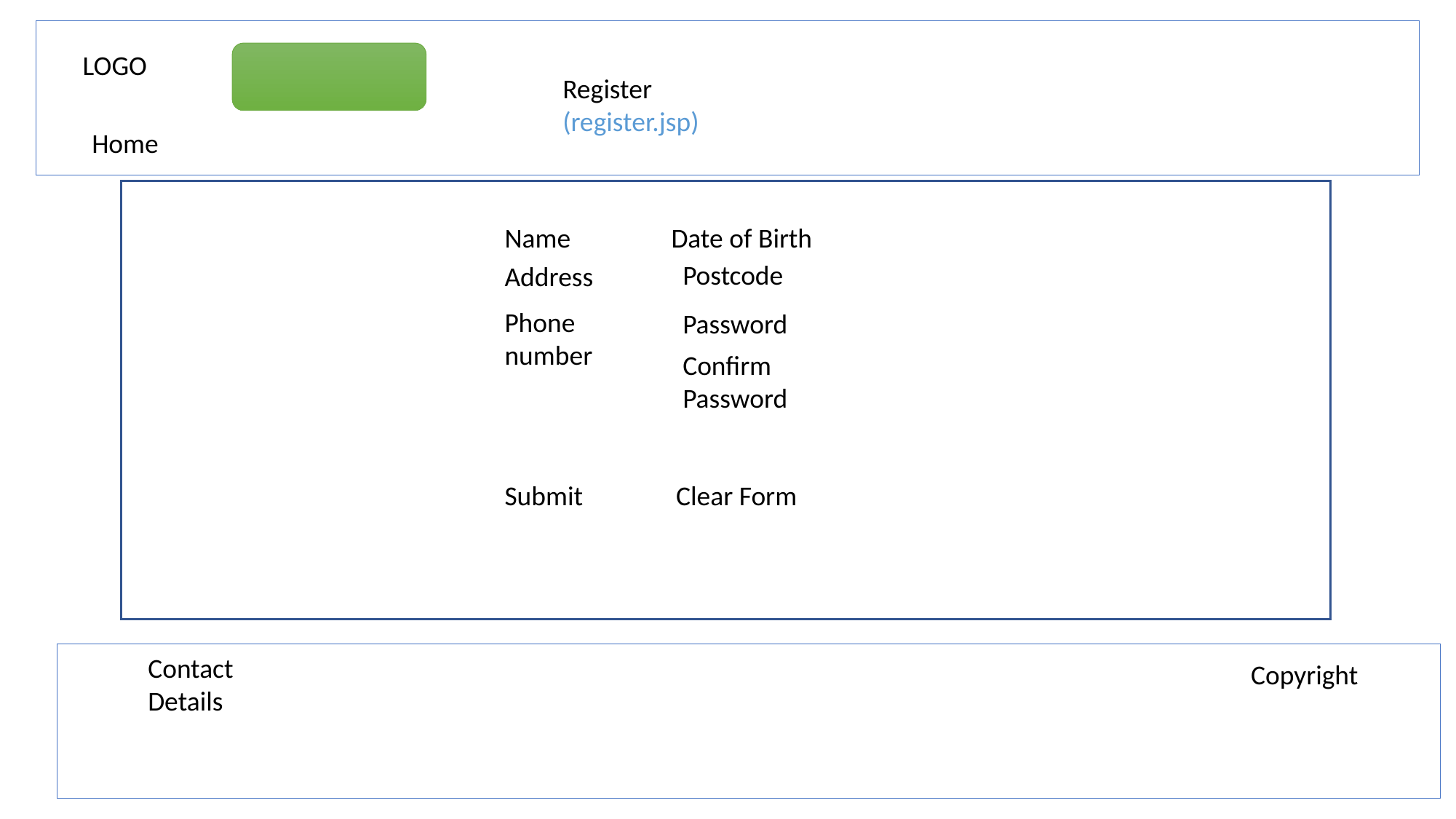

LOGO

Register
(register.jsp)
Home

Name
Date of Birth
Postcode
Address
Phone number
Password
Confirm Password
Submit
Clear Form

Contact Details
Copyright